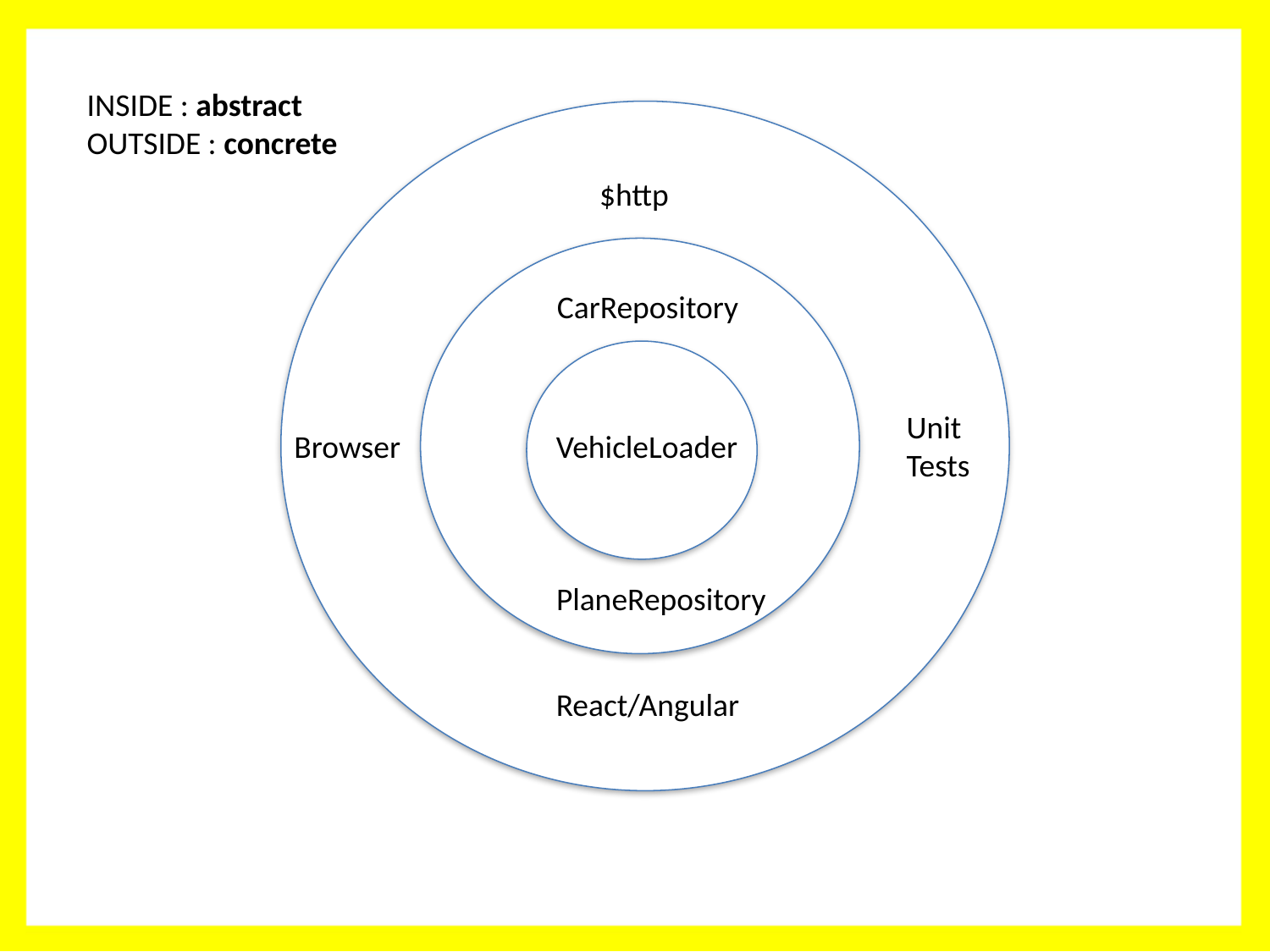

INSIDE : abstract
OUTSIDE : concrete

$http

CarRepository

Unit Tests
Browser
VehicleLoader
PlaneRepository
React/Angular